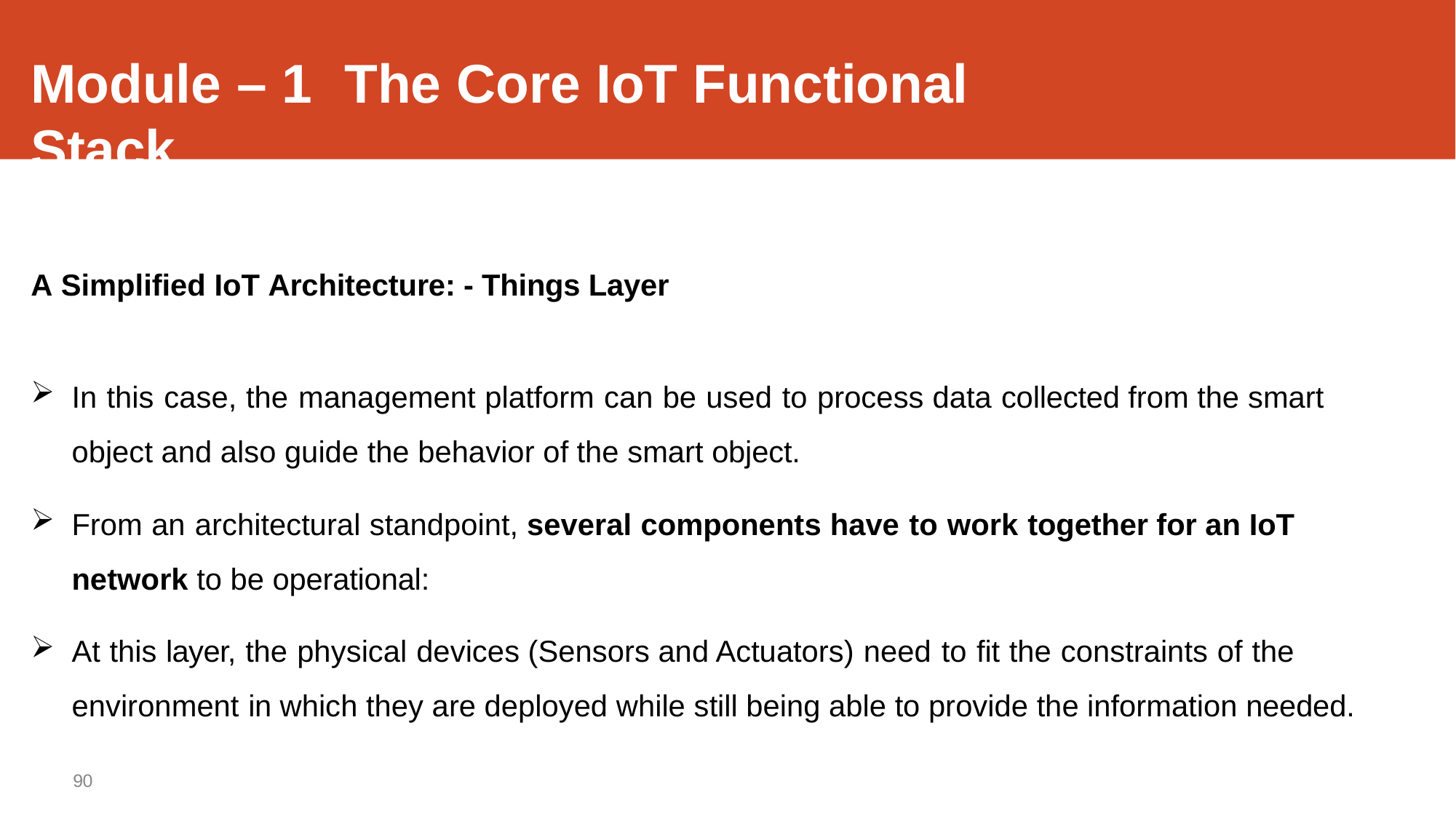

# Module – 1	The Core IoT Functional Stack
A Simplified IoT Architecture: - Things Layer

In this case, the management platform can be used to process data collected from the smart object and also guide the behavior of the smart object.
From an architectural standpoint, several components have to work together for an IoT network to be operational:
At this layer, the physical devices (Sensors and Actuators) need to fit the constraints of the environment in which they are deployed while still being able to provide the information needed.
90